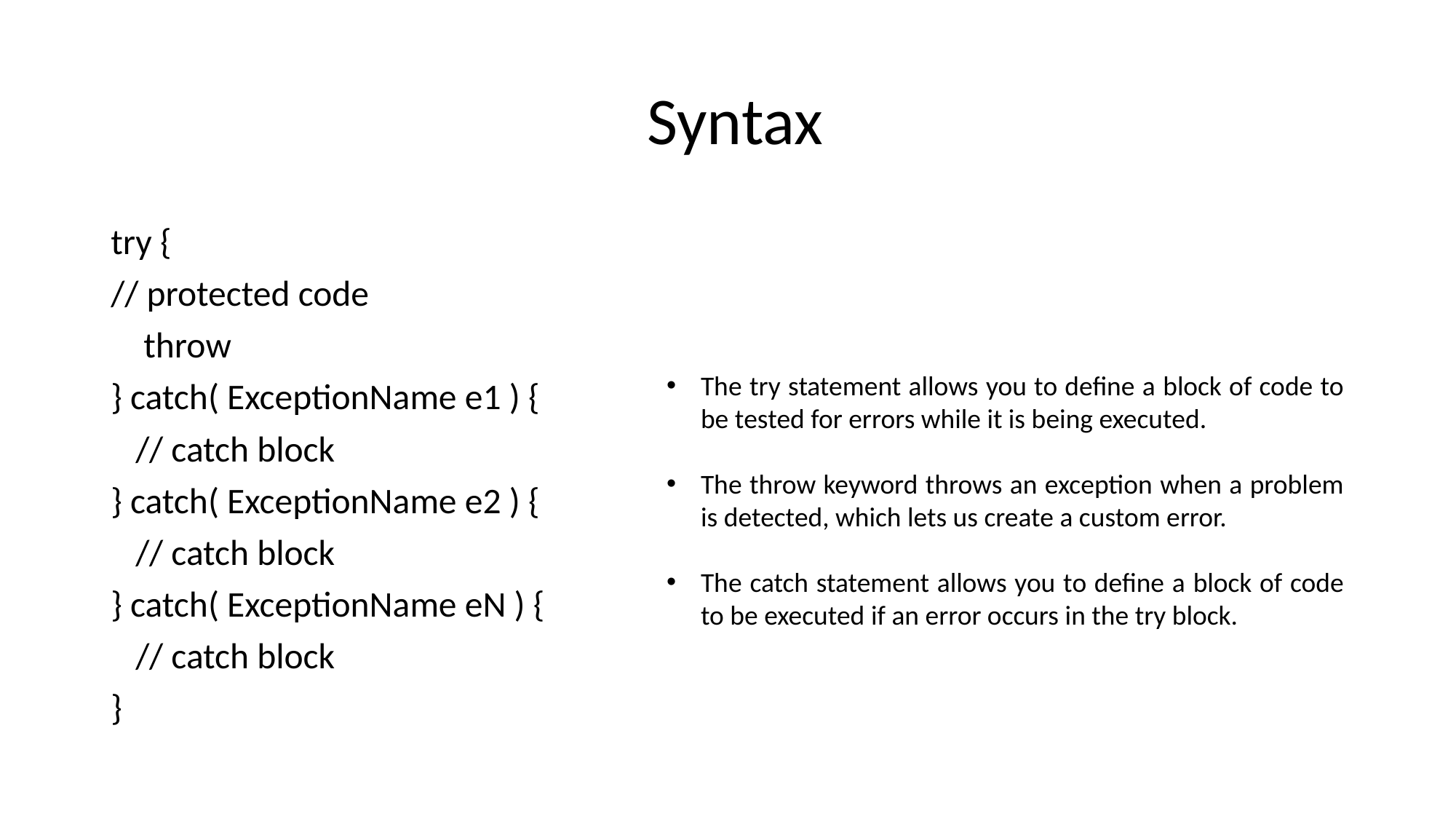

# Syntax
try {
// protected code
    throw
} catch( ExceptionName e1 ) {
   // catch block
} catch( ExceptionName e2 ) {
   // catch block
} catch( ExceptionName eN ) {
   // catch block
}
The try statement allows you to define a block of code to be tested for errors while it is being executed.

The throw keyword throws an exception when a problem is detected, which lets us create a custom error.

The catch statement allows you to define a block of code to be executed if an error occurs in the try block.